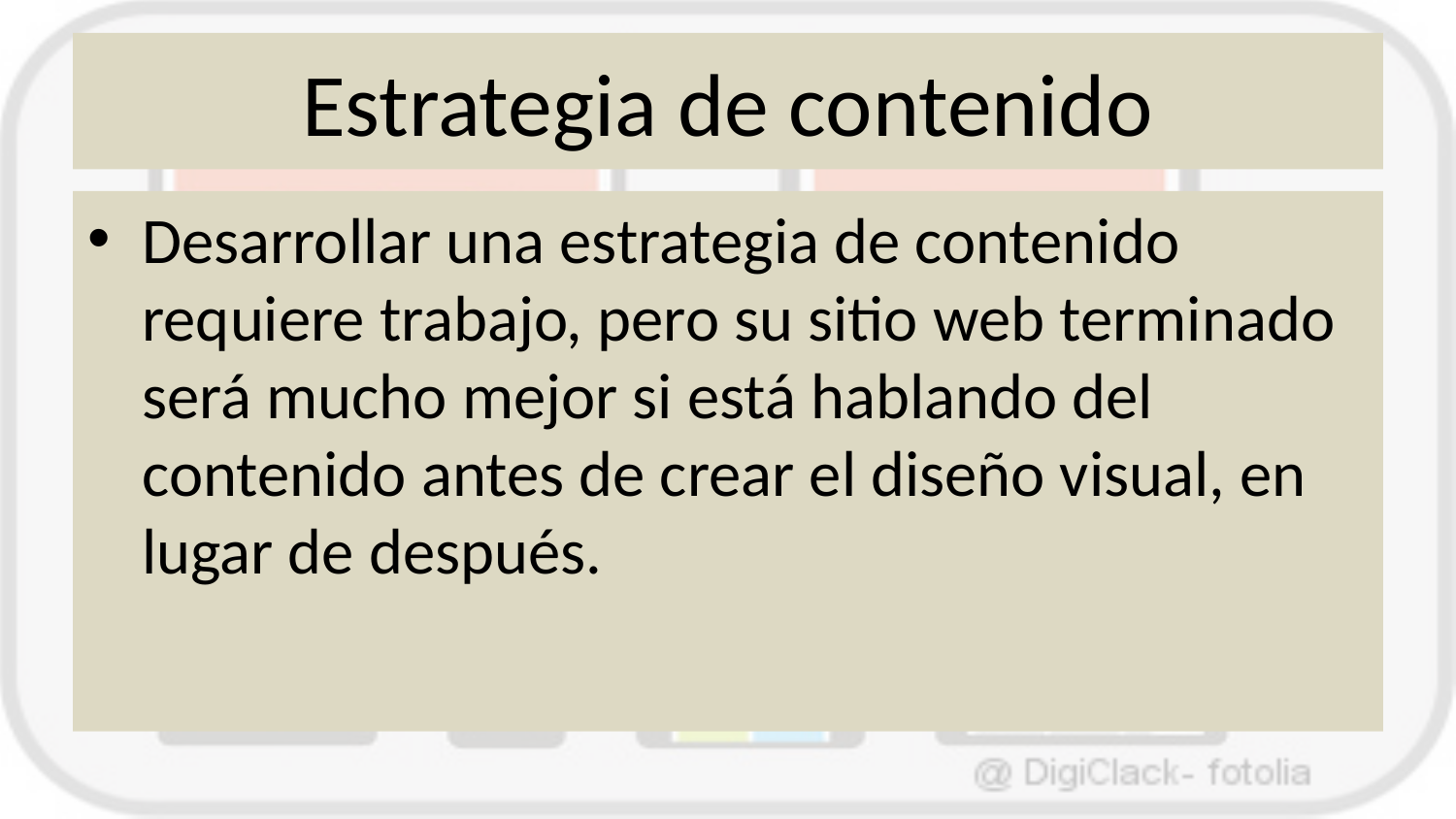

# Estrategia de contenido
Desarrollar una estrategia de contenido requiere trabajo, pero su sitio web terminado será mucho mejor si está hablando del contenido antes de crear el diseño visual, en lugar de después.